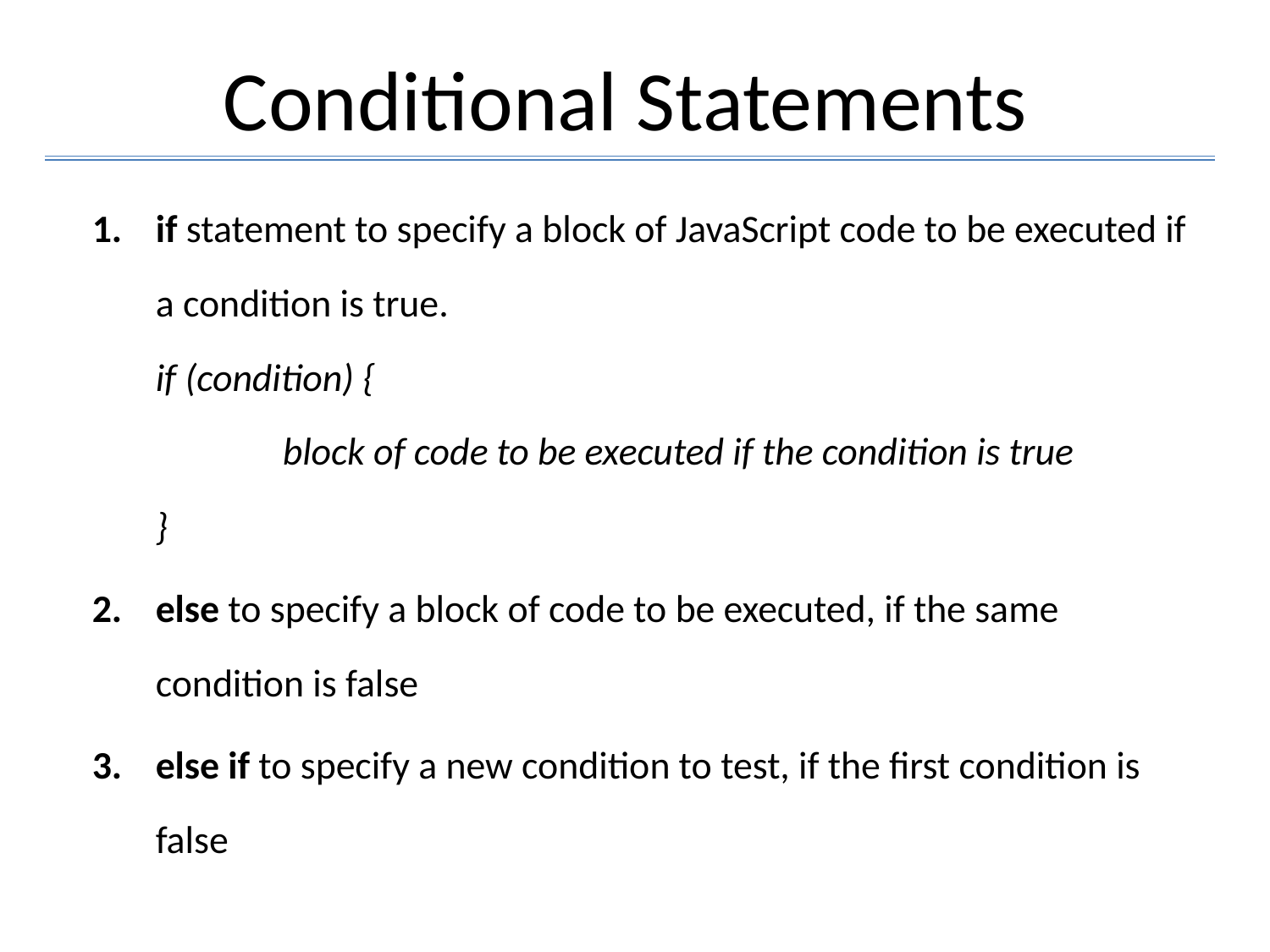

# Conditional Statements
if statement to specify a block of JavaScript code to be executed if a condition is true.
if (condition) {
	block of code to be executed if the condition is true
}
else to specify a block of code to be executed, if the same condition is false
else if to specify a new condition to test, if the first condition is false